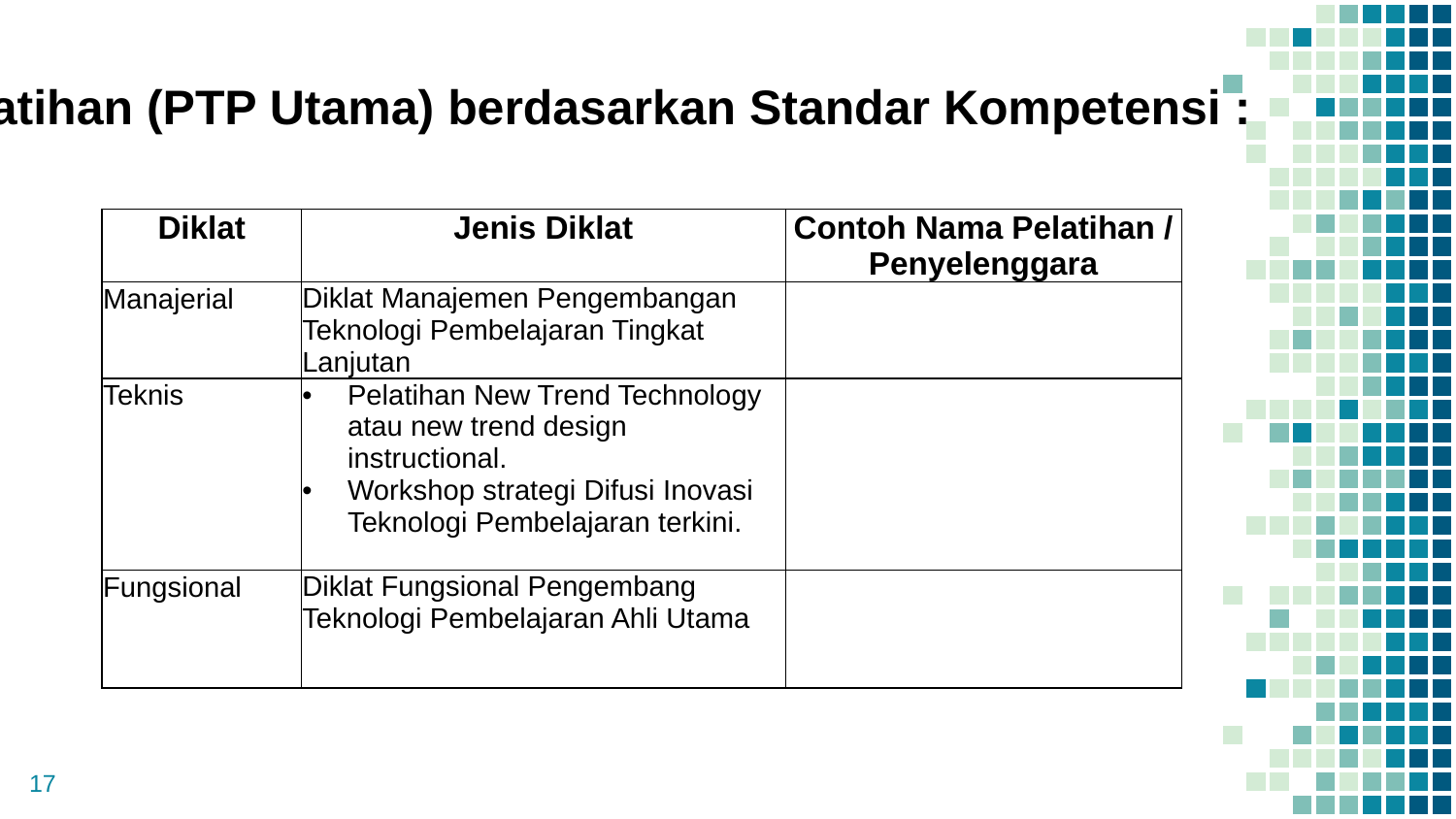

Pelatihan (PTP Utama) berdasarkan Standar Kompetensi :
| Diklat | Jenis Diklat | Contoh Nama Pelatihan / Penyelenggara |
| --- | --- | --- |
| Manajerial | Diklat Manajemen Pengembangan Teknologi Pembelajaran Tingkat Lanjutan |  |
| Teknis | Pelatihan New Trend Technology atau new trend design instructional. Workshop strategi Difusi Inovasi Teknologi Pembelajaran terkini. |  |
| Fungsional | Diklat Fungsional Pengembang Teknologi Pembelajaran Ahli Utama |  |
17